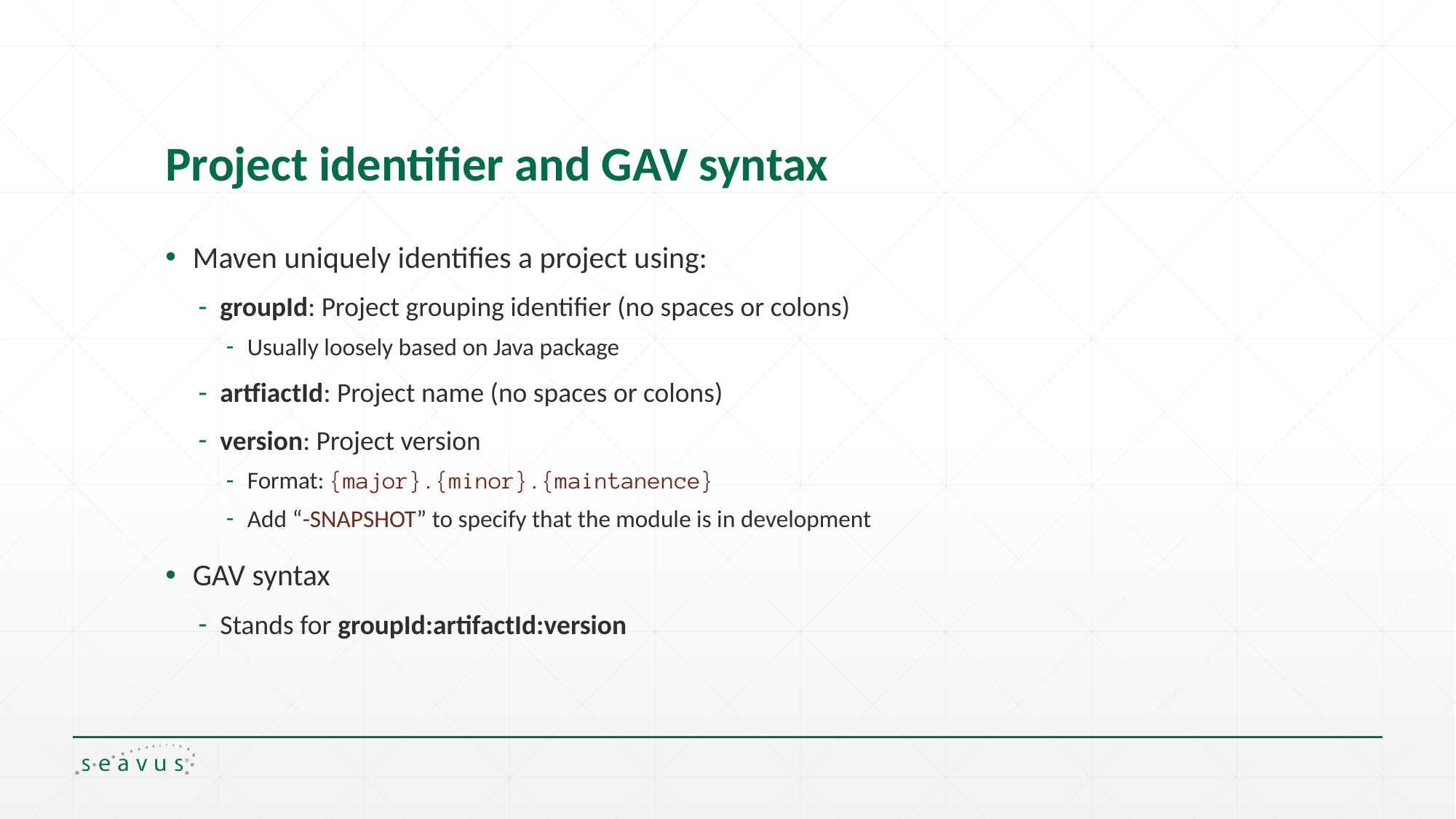

# Project identifier and GAV syntax
Maven uniquely identifies a project using:
groupId: Project grouping identifier (no spaces or colons)
Usually loosely based on Java package
artfiactId: Project name (no spaces or colons)
version: Project version
Format: {major}.{minor}.{maintanence}
Add “-SNAPSHOT” to specify that the module is in development
GAV syntax
Stands for groupId:artifactId:version